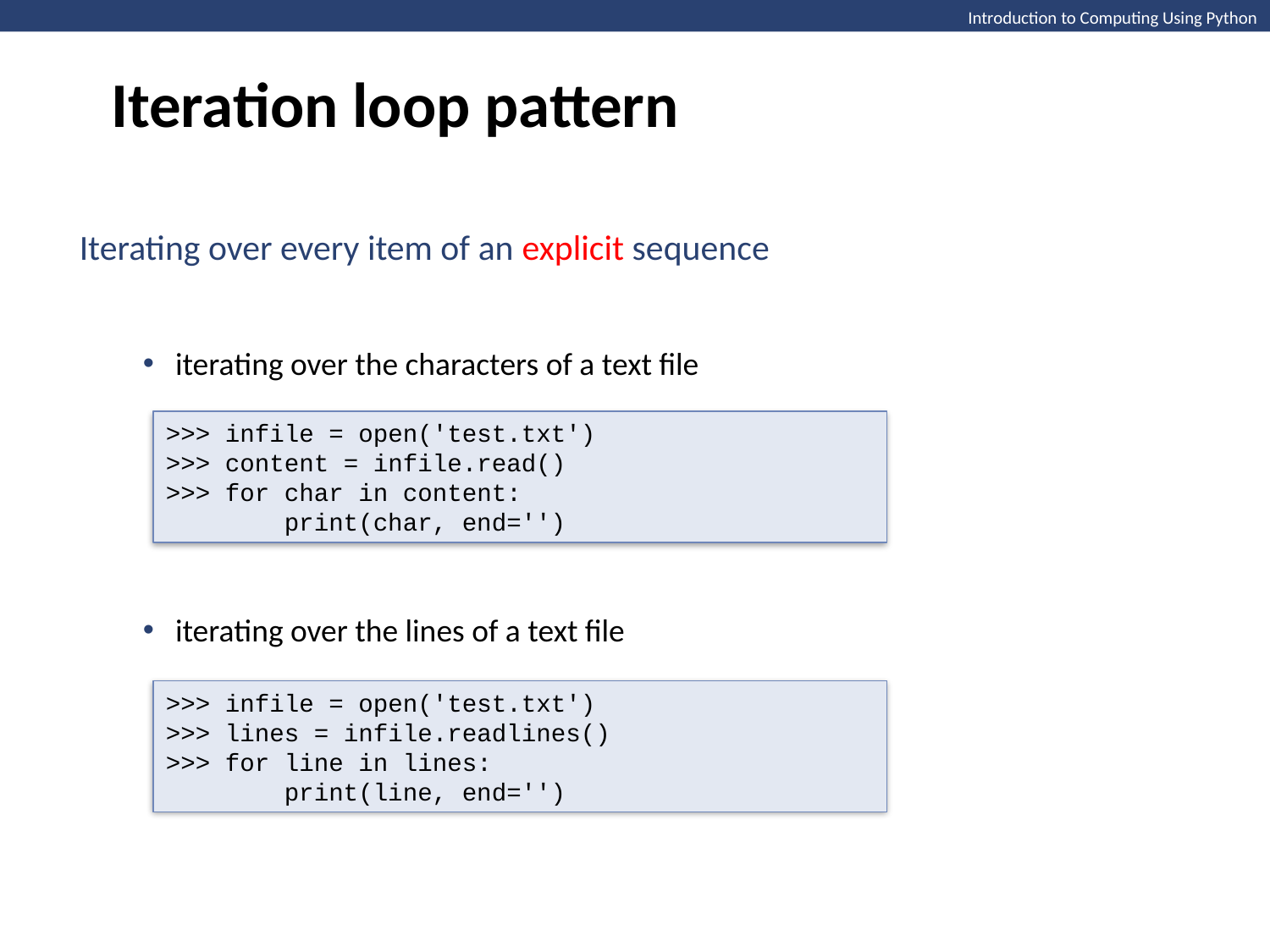

Iteration loop pattern
Introduction to Computing Using Python
Iterating over every item of an explicit sequence

iterating over the characters of a text file

iterating over the lines of a text file
>>> infile = open('test.txt')
>>> content = infile.read()
>>> for char in content:
        print(char, end='')
>>> infile = open('test.txt')
>>> lines = infile.readlines()
>>> for line in lines:
        print(line, end='')